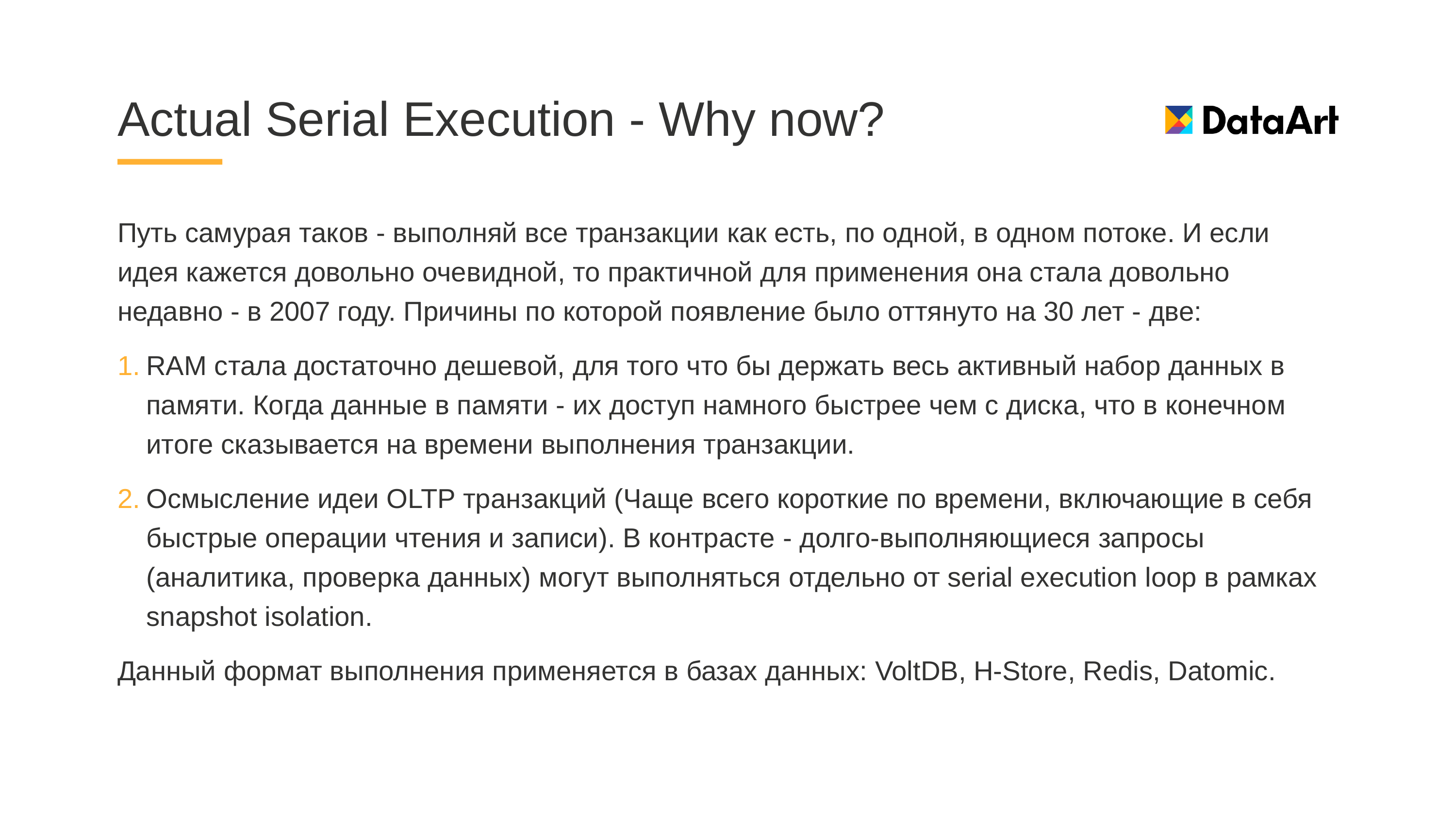

# Actual Serial Execution - Why now?
Путь самурая таков - выполняй все транзакции как есть, по одной, в одном потоке. И если идея кажется довольно очевидной, то практичной для применения она стала довольно недавно - в 2007 году. Причины по которой появление было оттянуто на 30 лет - две:
RAM стала достаточно дешевой, для того что бы держать весь активный набор данных в памяти. Когда данные в памяти - их доступ намного быстрее чем с диска, что в конечном итоге сказывается на времени выполнения транзакции.
Осмысление идеи OLTP транзакций (Чаще всего короткие по времени, включающие в себя быстрые операции чтения и записи). В контрасте - долго-выполняющиеся запросы (аналитика, проверка данных) могут выполняться отдельно от serial execution loop в рамках snapshot isolation.
Данный формат выполнения применяется в базах данных: VoltDB, H-Store, Redis, Datomiс.